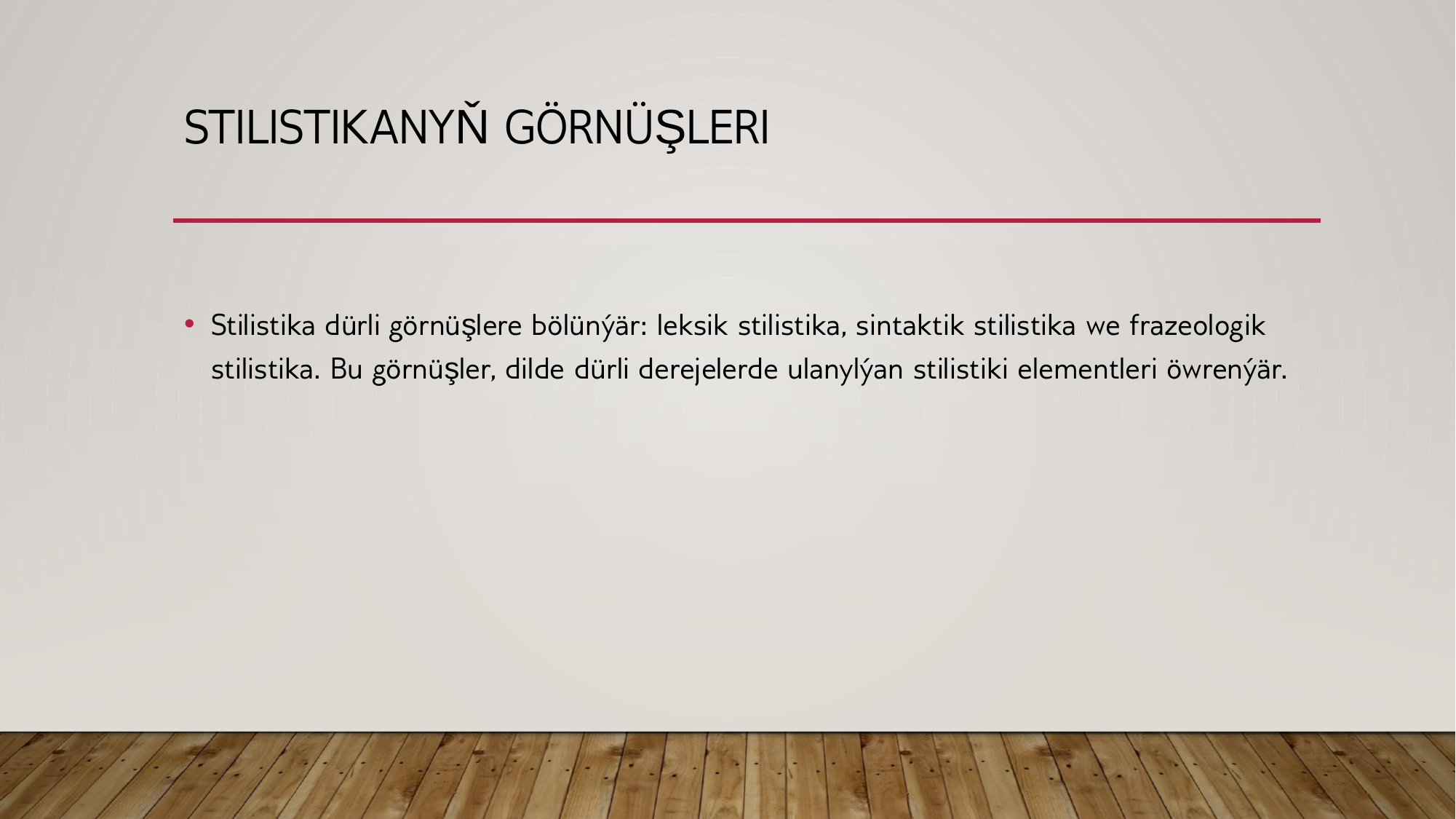

# Stilistikanyň görnüşleri

Stilistika dürli görnüşlere bölünýär: leksik stilistika, sintaktik stilistika we frazeologik stilistika. Bu görnüşler, dilde dürli derejelerde ulanylýan stilistiki elementleri öwrenýär.